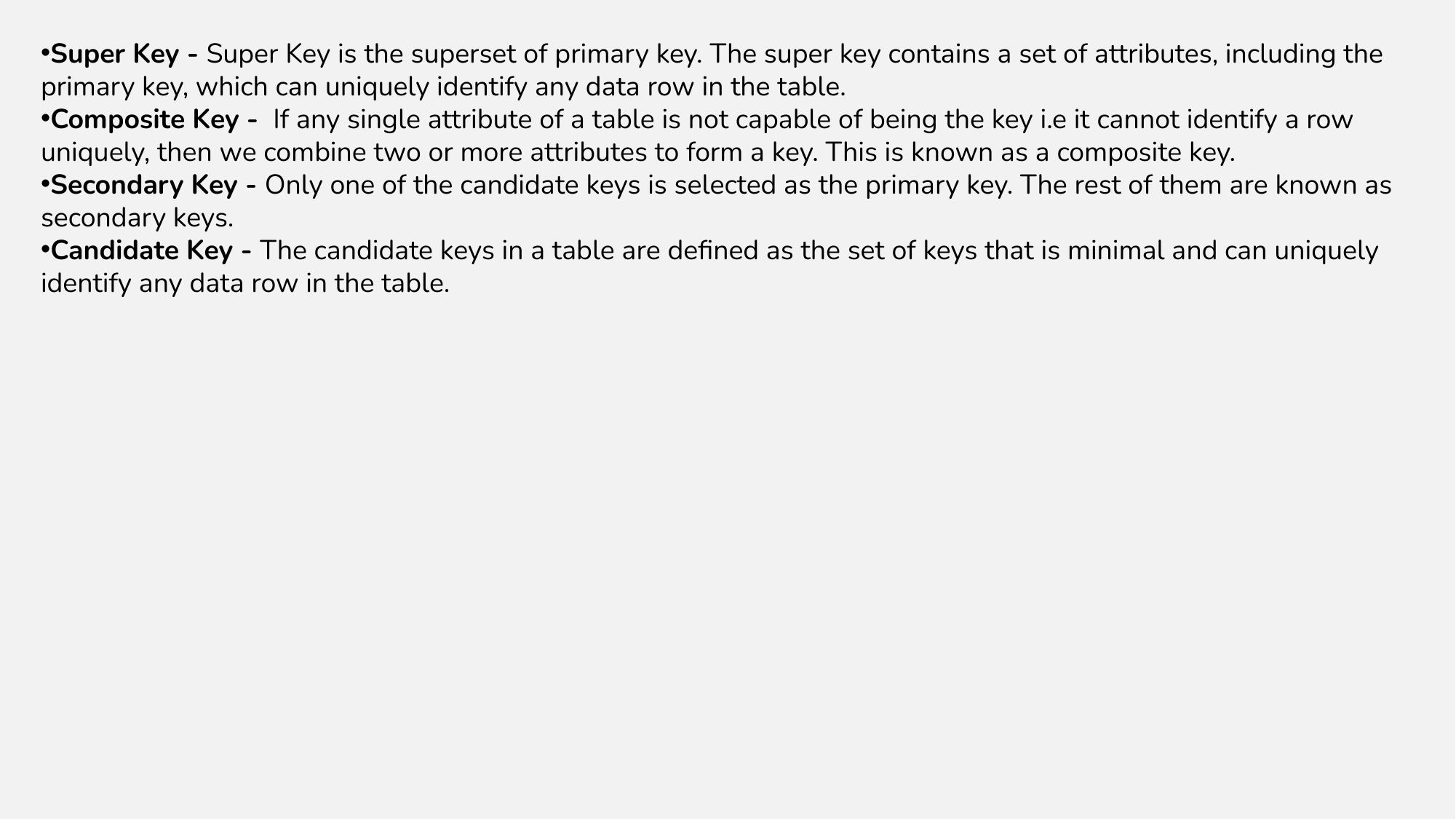

Super Key - Super Key is the superset of primary key. The super key contains a set of attributes, including the primary key, which can uniquely identify any data row in the table.
Composite Key -  If any single attribute of a table is not capable of being the key i.e it cannot identify a row uniquely, then we combine two or more attributes to form a key. This is known as a composite key.
Secondary Key - Only one of the candidate keys is selected as the primary key. The rest of them are known as secondary keys.
Candidate Key - The candidate keys in a table are defined as the set of keys that is minimal and can uniquely identify any data row in the table.